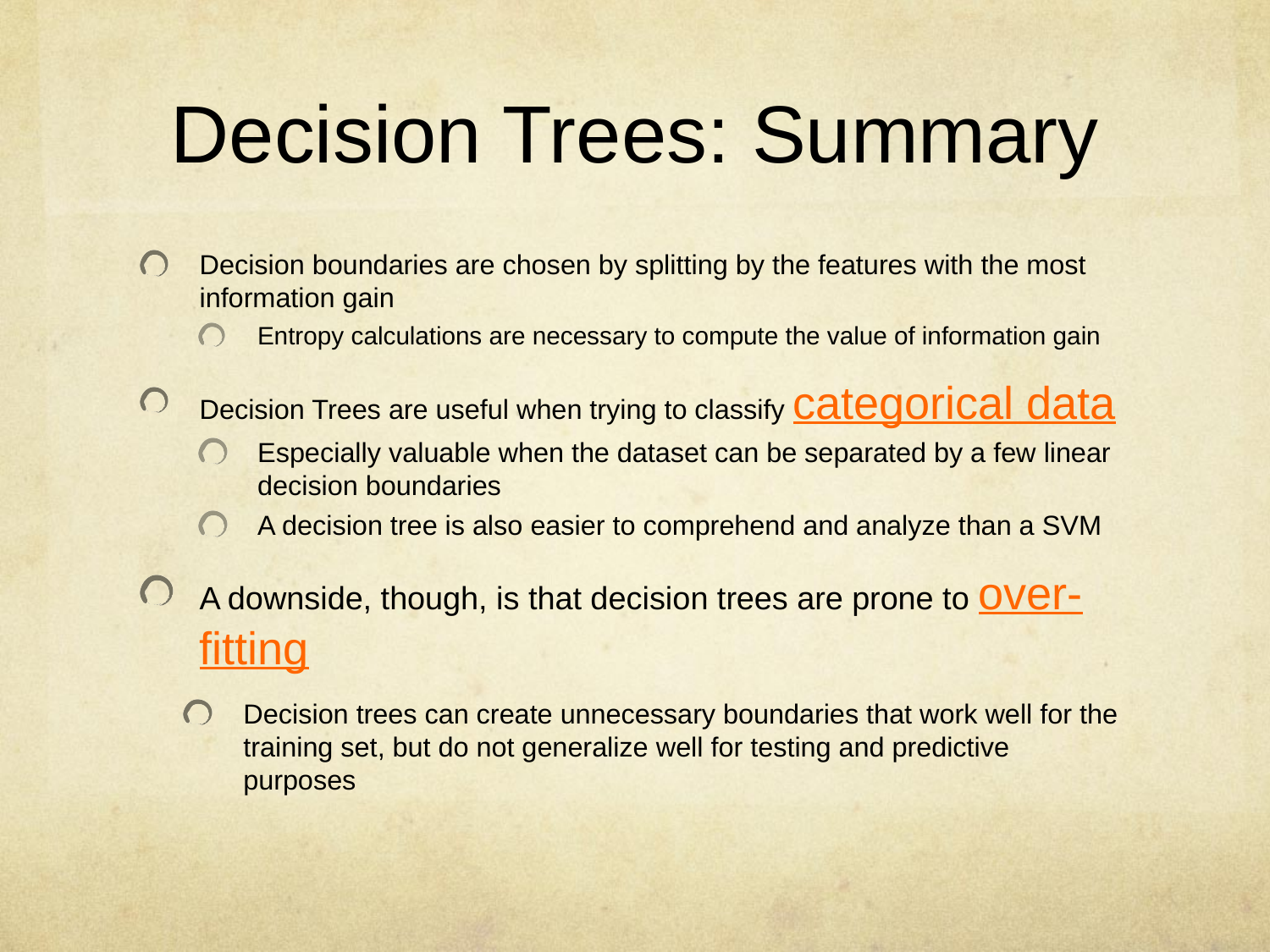

# Decision Trees: Summary
Decision boundaries are chosen by splitting by the features with the most information gain
Entropy calculations are necessary to compute the value of information gain
Decision Trees are useful when trying to classify categorical data
Especially valuable when the dataset can be separated by a few linear decision boundaries
A decision tree is also easier to comprehend and analyze than a SVM
A downside, though, is that decision trees are prone to over-fitting
Decision trees can create unnecessary boundaries that work well for the training set, but do not generalize well for testing and predictive purposes